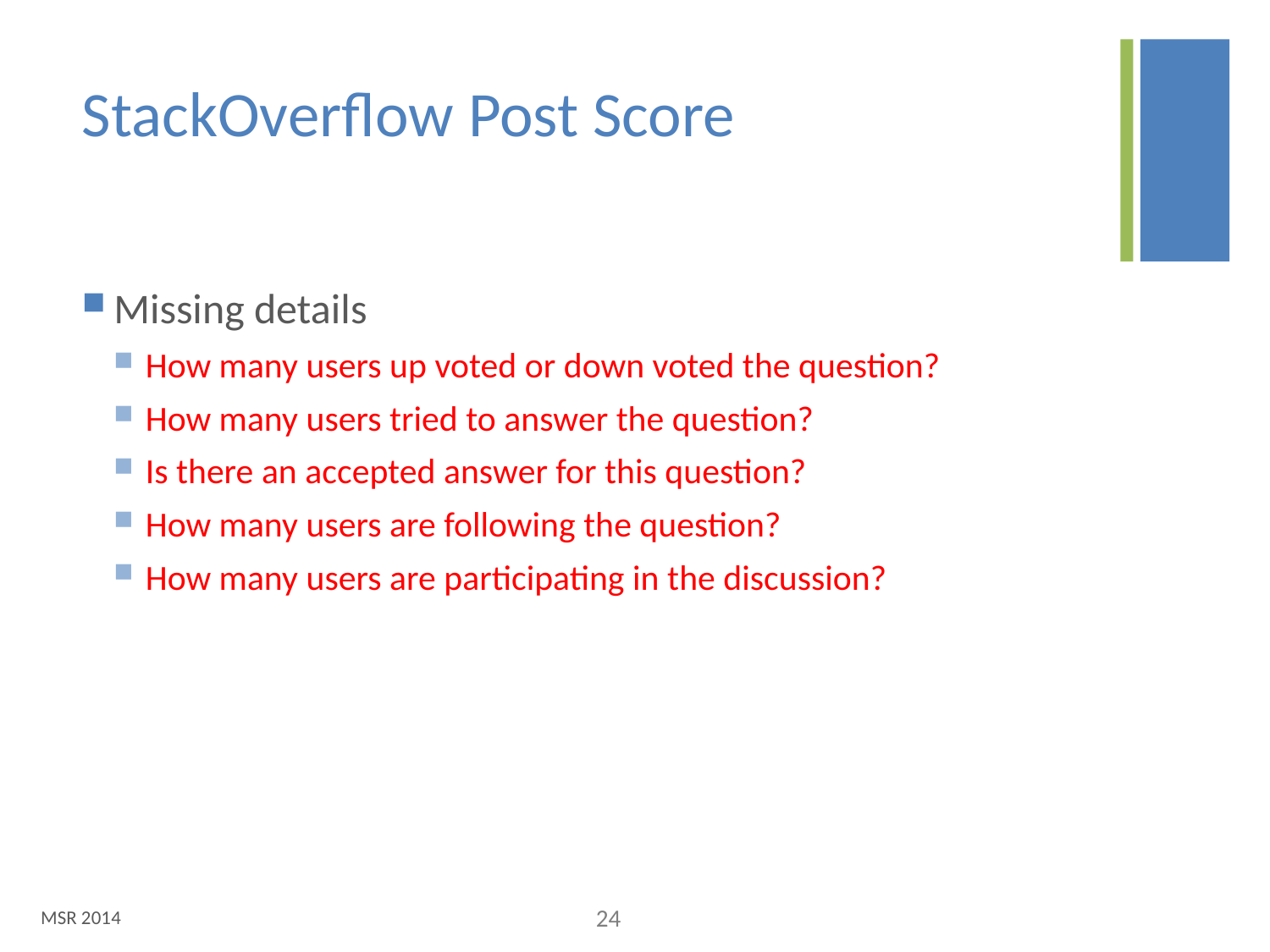

# StackOverflow Post Score
Missing details
How many users up voted or down voted the question?
How many users tried to answer the question?
Is there an accepted answer for this question?
How many users are following the question?
How many users are participating in the discussion?
MSR 2014
24